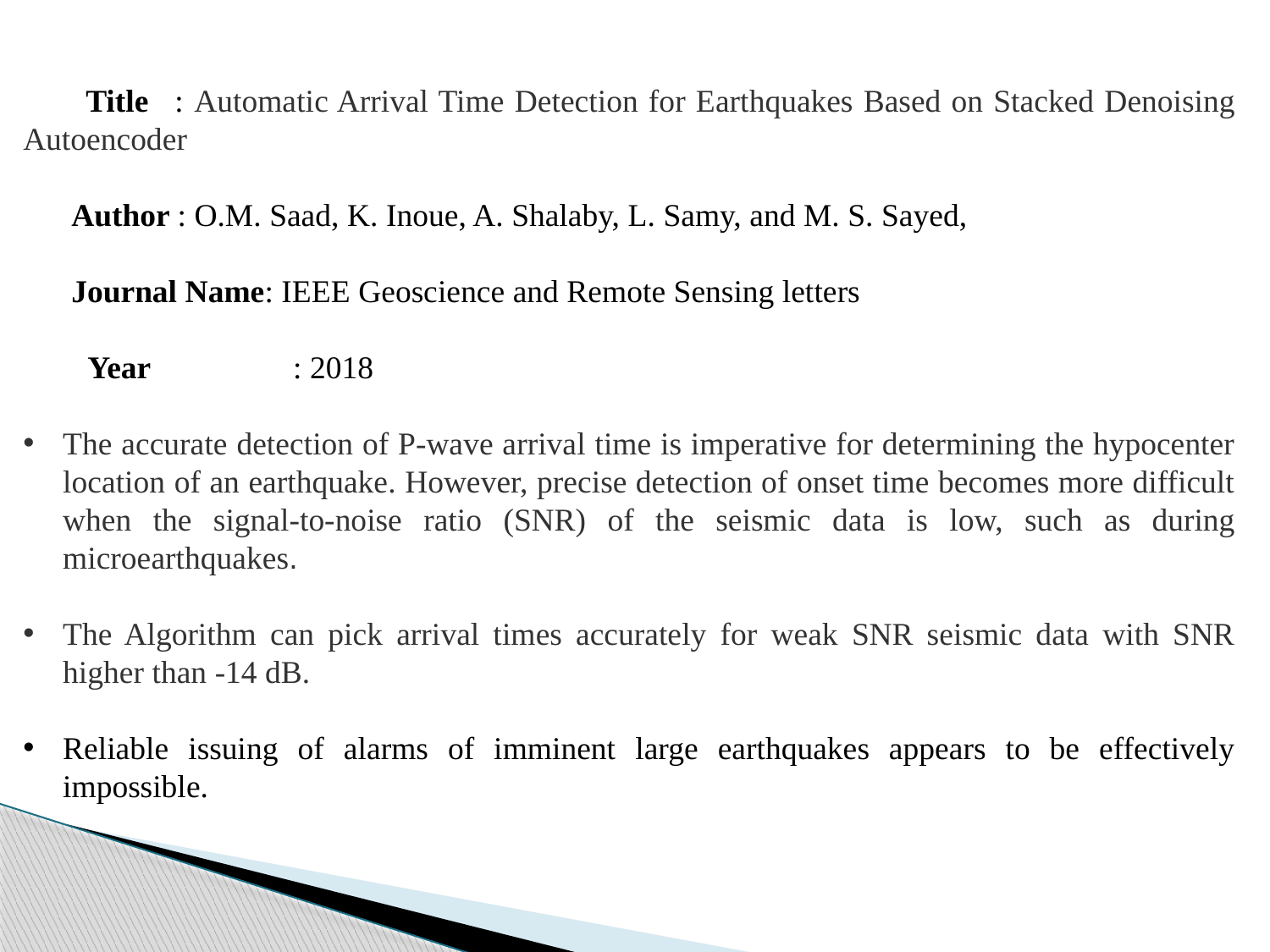

Title	 : Automatic Arrival Time Detection for Earthquakes Based on Stacked Denoising Autoencoder

      Author : O.M. Saad, K. Inoue, A. Shalaby, L. Samy, and M. S. Sayed,

      Journal Name: IEEE Geoscience and Remote Sensing letters

        Year	  : 2018

The accurate detection of P-wave arrival time is imperative for determining the hypocenter location of an earthquake. However, precise detection of onset time becomes more difficult when the signal-to-noise ratio (SNR) of the seismic data is low, such as during microearthquakes.

The Algorithm can pick arrival times accurately for weak SNR seismic data with SNR higher than -14 dB.

Reliable issuing of alarms of imminent large earthquakes appears to be effectively impossible.